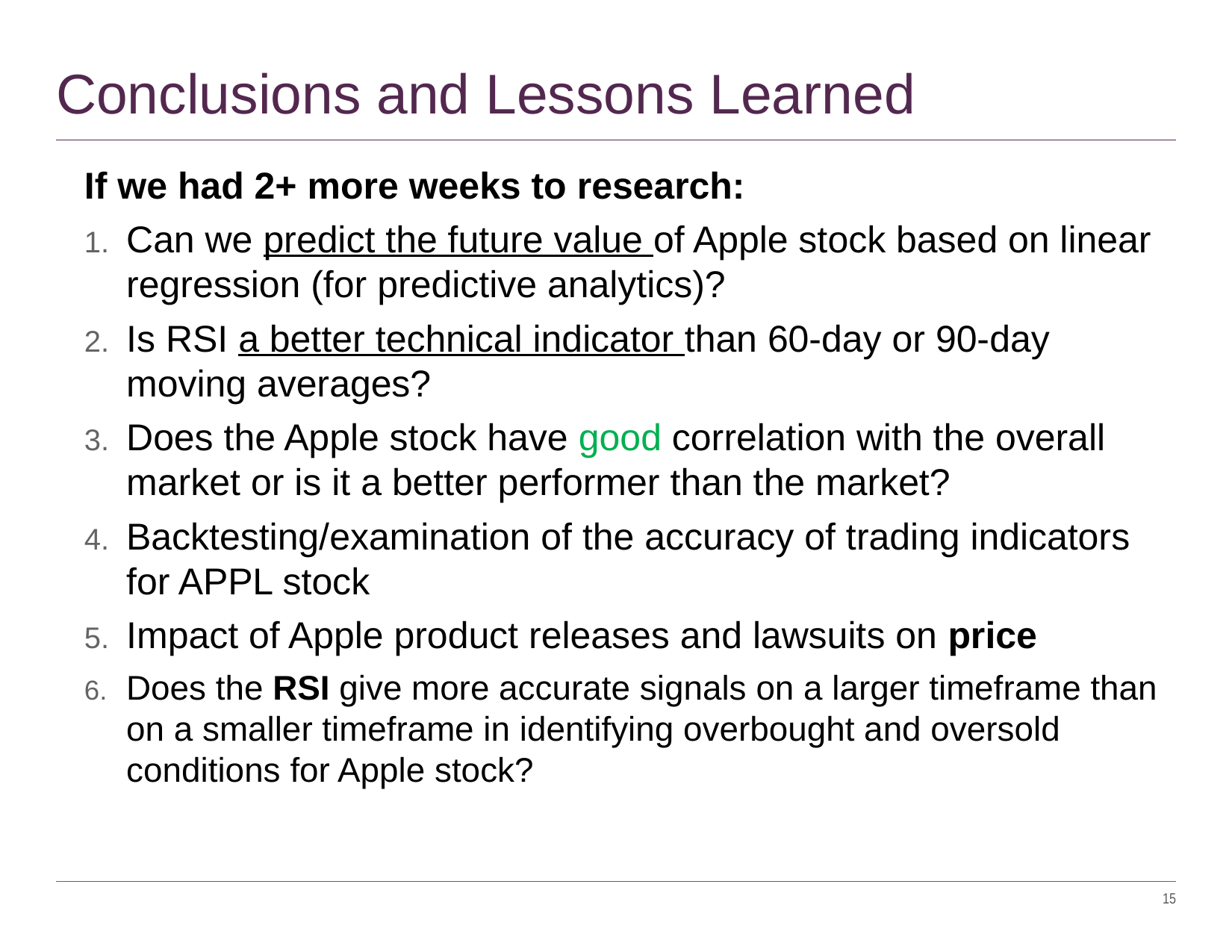

# Conclusions and Lessons Learned
If we had 2+ more weeks to research:
Can we predict the future value of Apple stock based on linear regression (for predictive analytics)?
Is RSI a better technical indicator than 60-day or 90-day moving averages?
Does the Apple stock have good correlation with the overall market or is it a better performer than the market?
Backtesting/examination of the accuracy of trading indicators for APPL stock
Impact of Apple product releases and lawsuits on price
Does the RSI give more accurate signals on a larger timeframe than on a smaller timeframe in identifying overbought and oversold conditions for Apple stock?